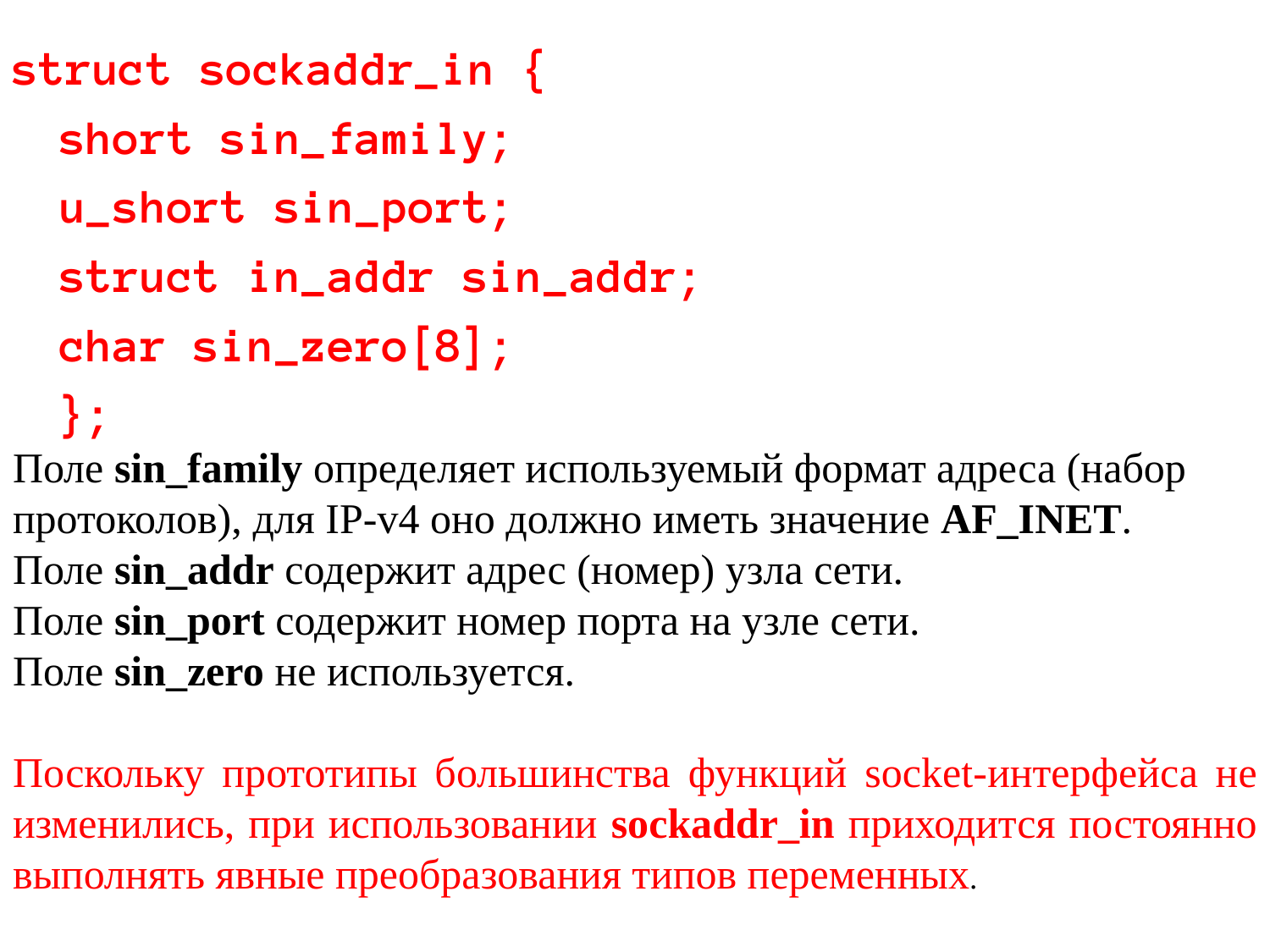

struct sockaddr_in {
	short sin_family;
	u_short sin_port;
	struct in_addr sin_addr;
	char sin_zero[8];
	};
Поле sin_family определяет используемый формат адреса (набор протоколов), для IP-v4 оно должно иметь значение AF_INET.
Поле sin_addr содержит адрес (номер) узла сети.
Поле sin_port содержит номер порта на узле сети.
Поле sin_zero не используется.

Поскольку прототипы большинства функций socket-интерфейса не изменились, при использовании sockaddr_in приходится постоянно выполнять явные преобразования типов переменных.